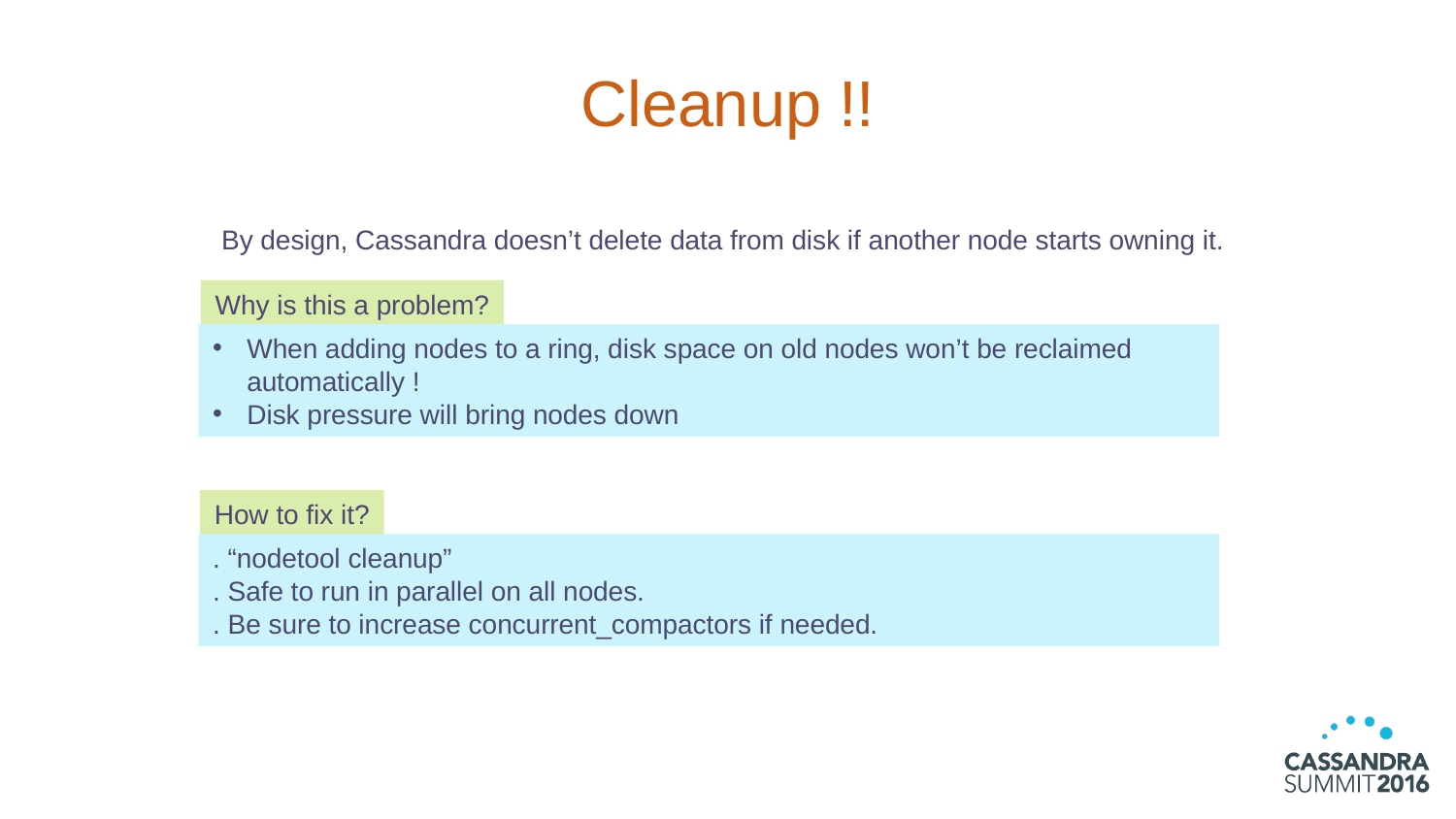

# Cleanup !!
By design, Cassandra doesn’t delete data from disk if another node starts owning it.
Why is this a problem?
When adding nodes to a ring, disk space on old nodes won’t be reclaimed automatically !
Disk pressure will bring nodes down
How to fix it?
. “nodetool cleanup”
. Safe to run in parallel on all nodes.
. Be sure to increase concurrent_compactors if needed.